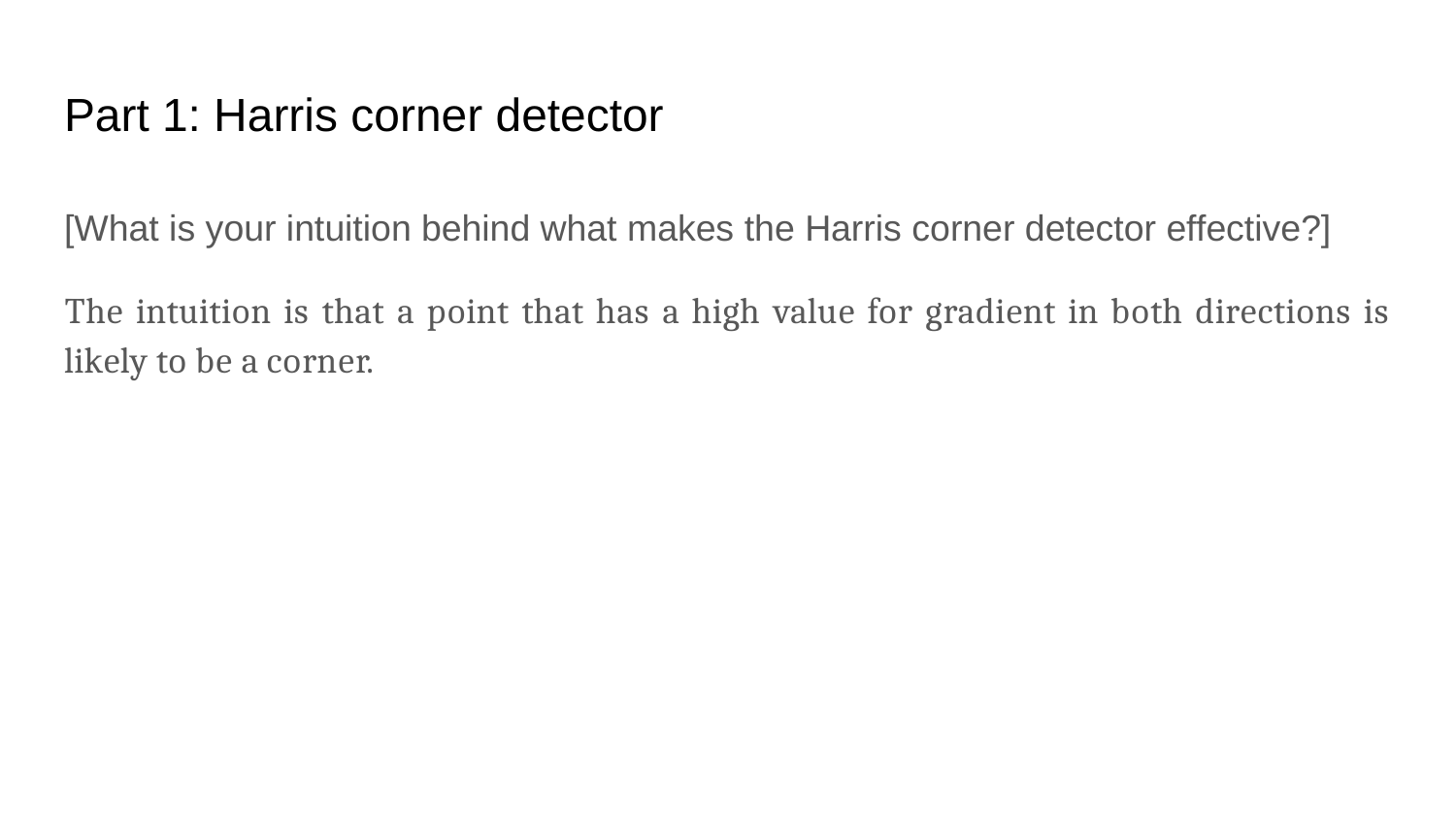

# Part 1: Harris corner detector
[What is your intuition behind what makes the Harris corner detector effective?]
The intuition is that a point that has a high value for gradient in both directions is likely to be a corner.